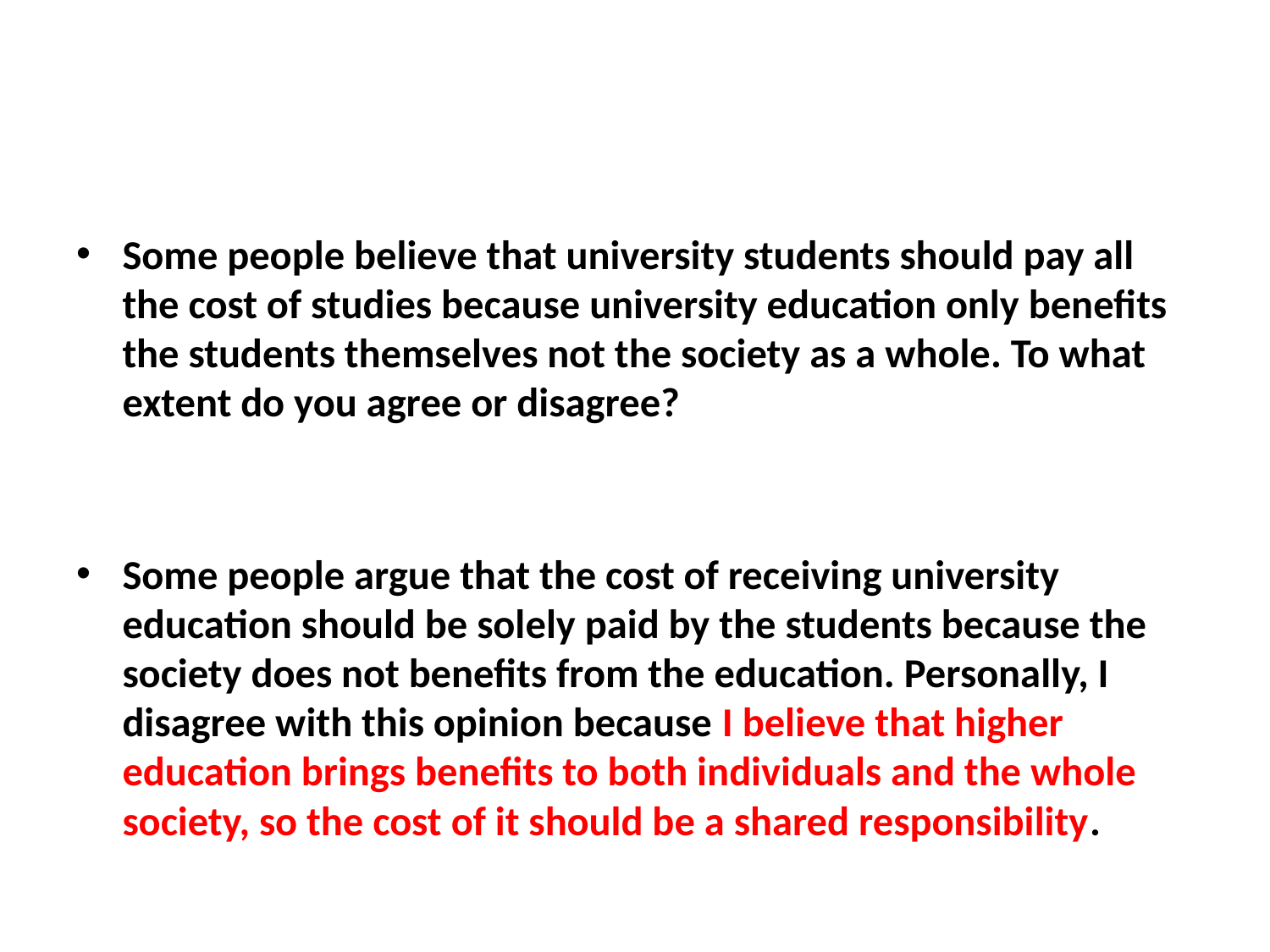

#
Some people believe that university students should pay all the cost of studies because university education only benefits the students themselves not the society as a whole. To what extent do you agree or disagree?

Some people argue that the cost of receiving university education should be solely paid by the students because the society does not benefits from the education. Personally, I disagree with this opinion because I believe that higher education brings benefits to both individuals and the whole society, so the cost of it should be a shared responsibility.